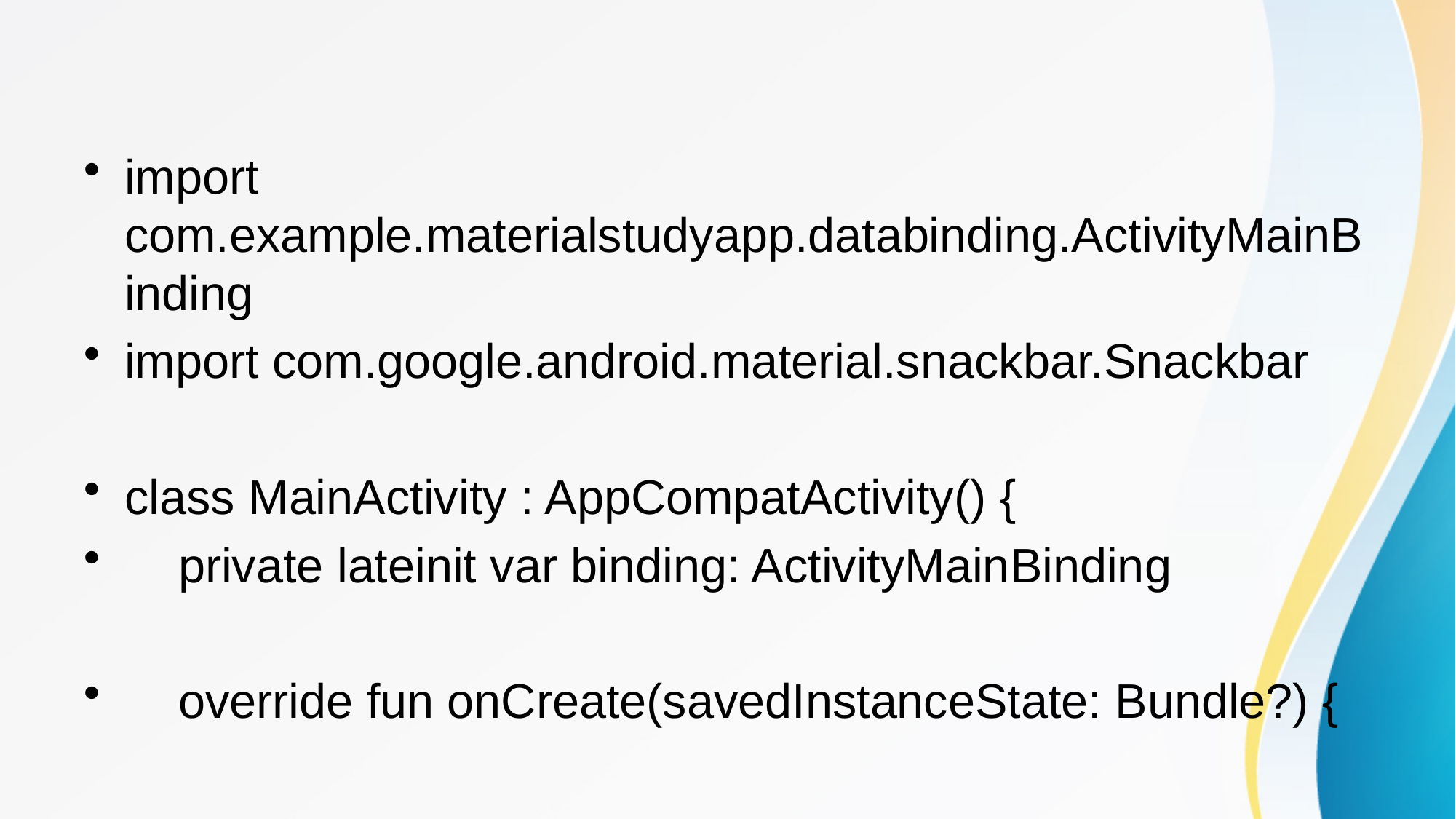

import com.example.materialstudyapp.databinding.ActivityMainBinding
import com.google.android.material.snackbar.Snackbar

class MainActivity : AppCompatActivity() {
    private lateinit var binding: ActivityMainBinding

    override fun onCreate(savedInstanceState: Bundle?) {